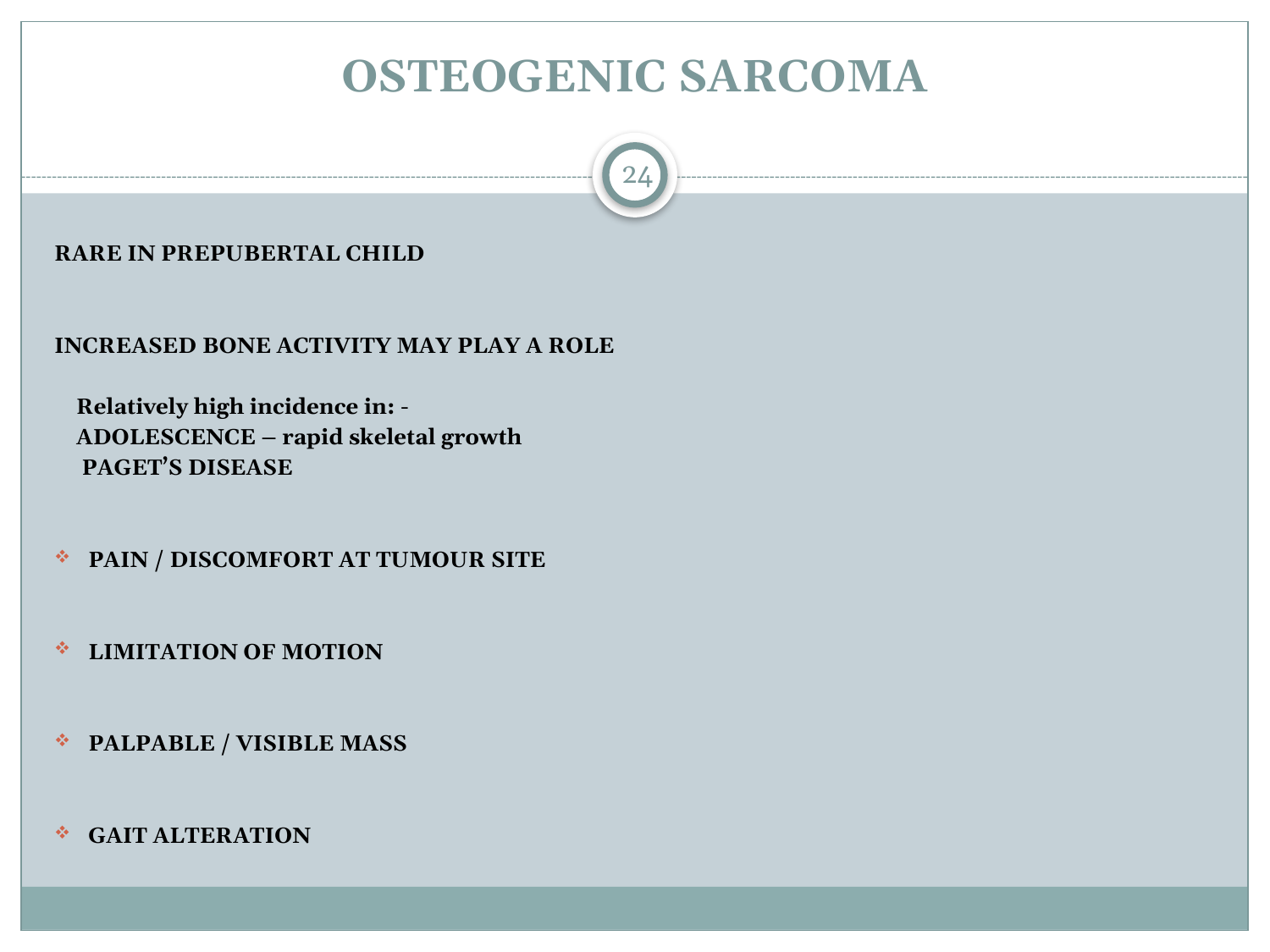

# OSTEOGENIC SARCOMA
24

RARE IN PREPUBERTAL CHILD

Increased BONE ACTIVITY MAY PLAY A ROLE

    Relatively high incidence in: -
    ADOLESCENCE – rapid skeletal growth
     PAGET’S DISEASE

PAIN / DISCOMFORT AT TUMOUR SITE

LIMITATION OF MOTION

PALPABLE / VISIBLE MASS

GAIT ALTERATION